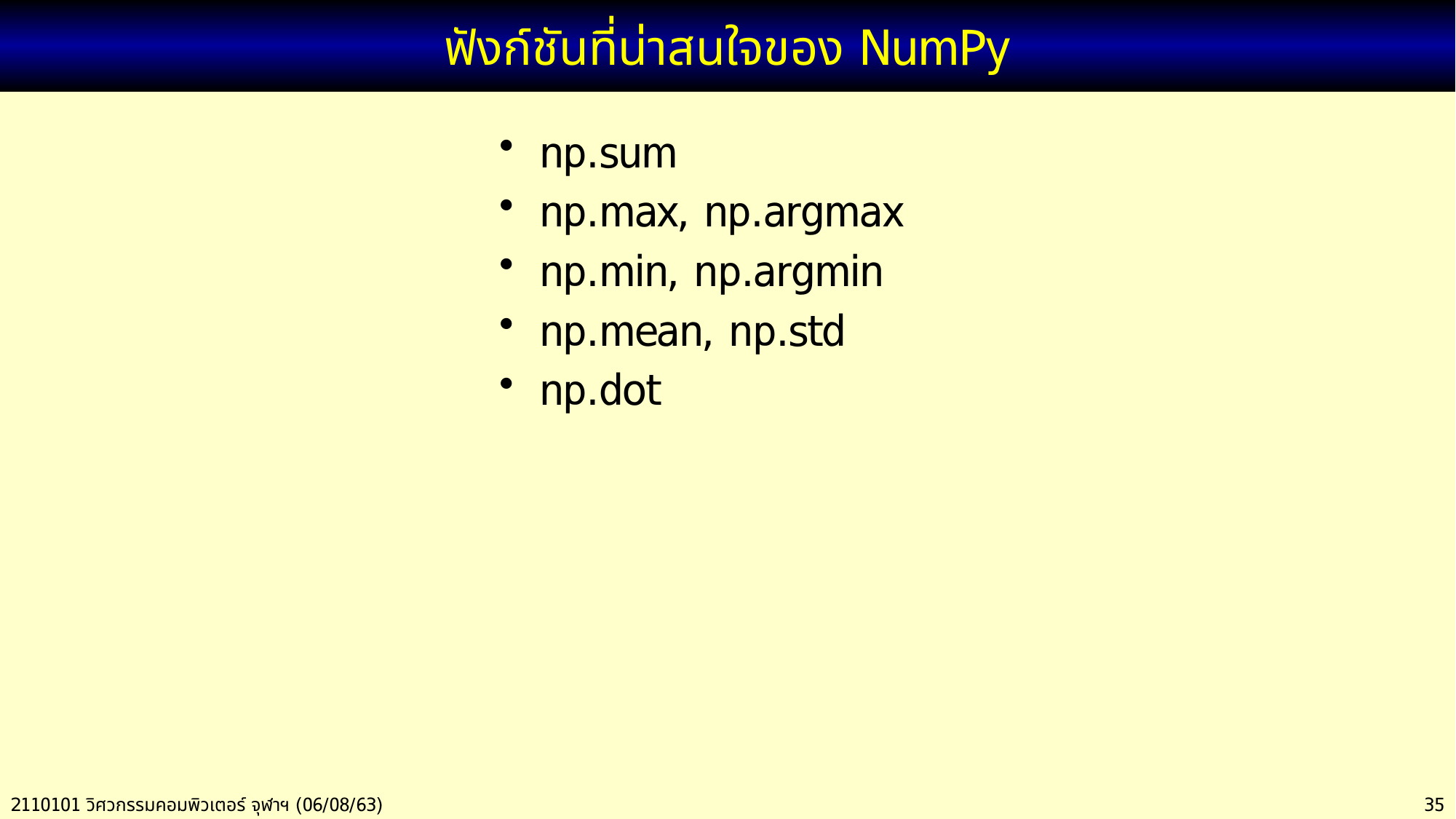

# ฟังก์ชันที่น่าสนใจของ NumPy
np.sum
np.max, np.argmax
np.min, np.argmin
np.mean, np.std
np.dot